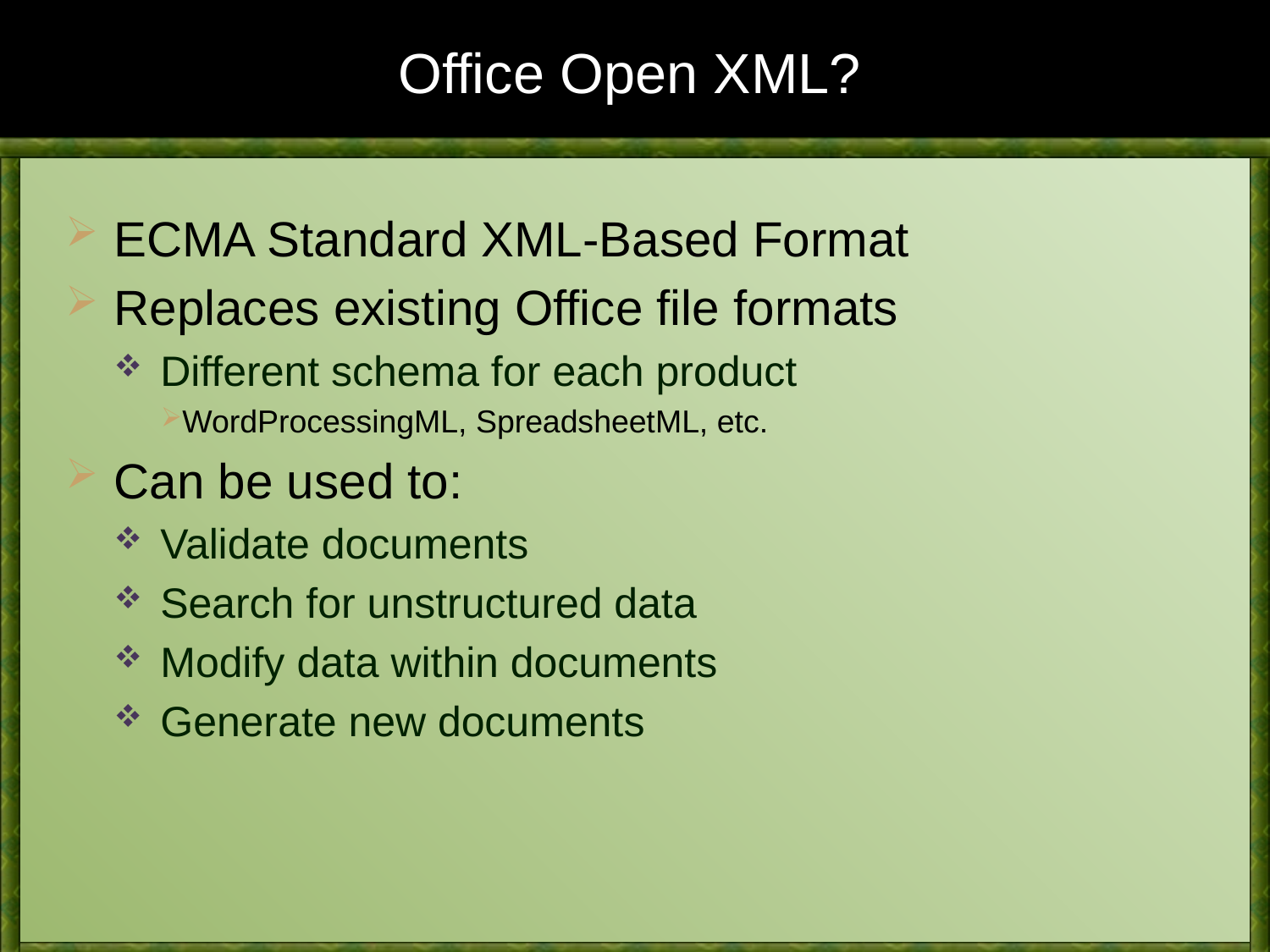

# Office Open XML?
ECMA Standard XML-Based Format
Replaces existing Office file formats
Different schema for each product
WordProcessingML, SpreadsheetML, etc.
Can be used to:
Validate documents
Search for unstructured data
Modify data within documents
Generate new documents